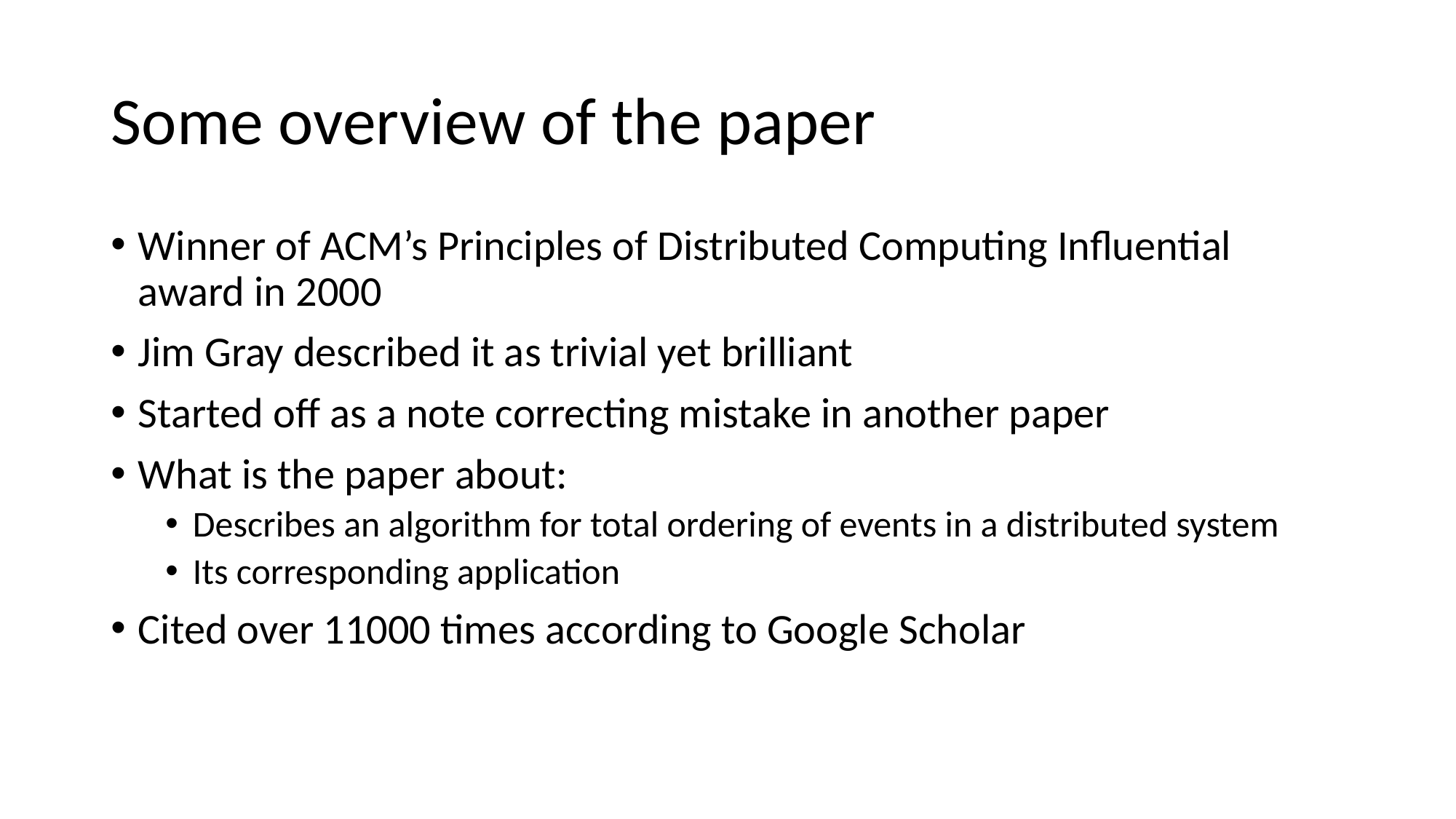

# Some overview of the paper
Winner of ACM’s Principles of Distributed Computing Influential award in 2000
Jim Gray described it as trivial yet brilliant
Started off as a note correcting mistake in another paper
What is the paper about:
Describes an algorithm for total ordering of events in a distributed system
Its corresponding application
Cited over 11000 times according to Google Scholar